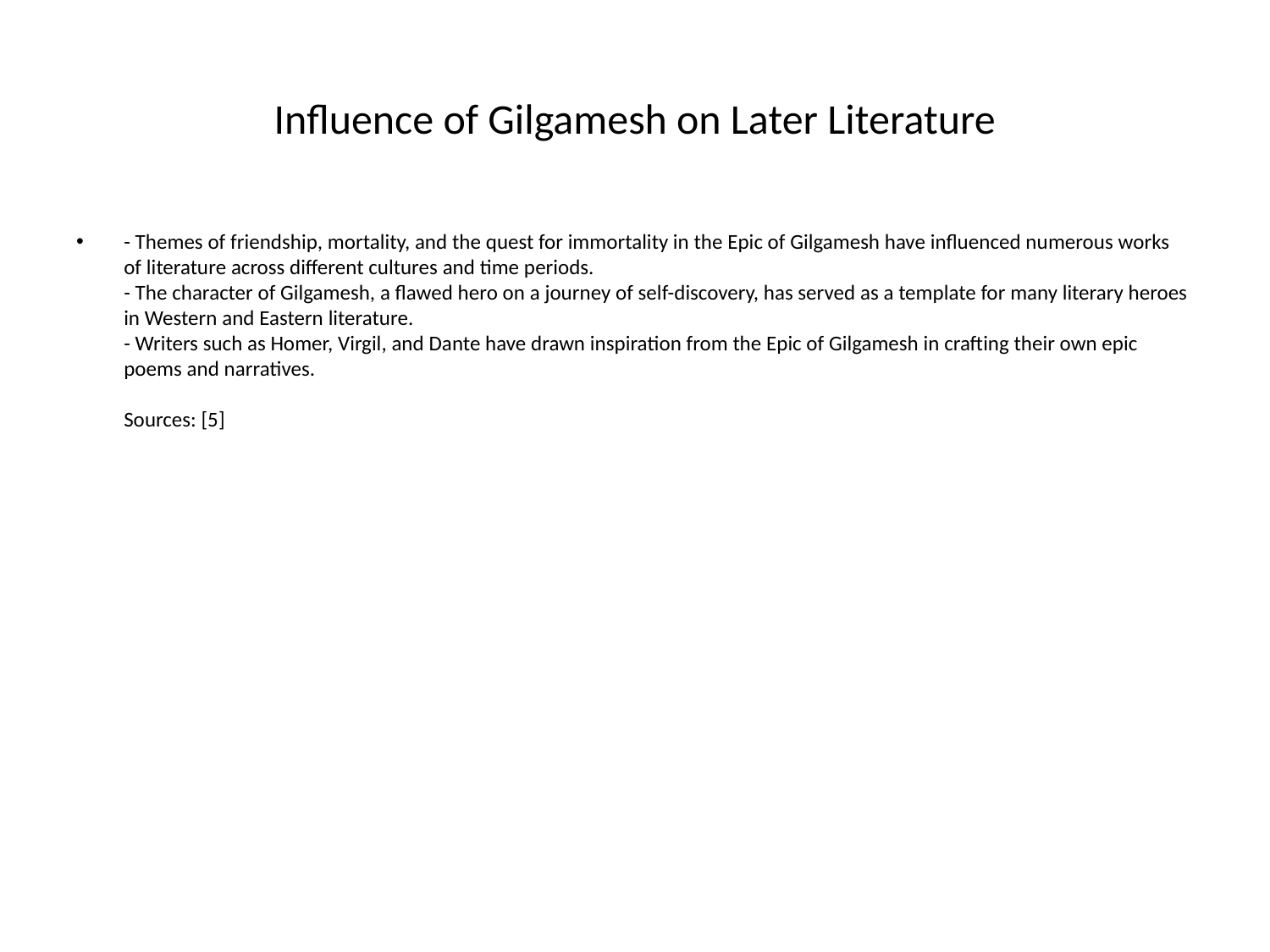

# Influence of Gilgamesh on Later Literature
- Themes of friendship, mortality, and the quest for immortality in the Epic of Gilgamesh have influenced numerous works of literature across different cultures and time periods.
- The character of Gilgamesh, a flawed hero on a journey of self-discovery, has served as a template for many literary heroes in Western and Eastern literature.
- Writers such as Homer, Virgil, and Dante have drawn inspiration from the Epic of Gilgamesh in crafting their own epic poems and narratives.
Sources: [5]